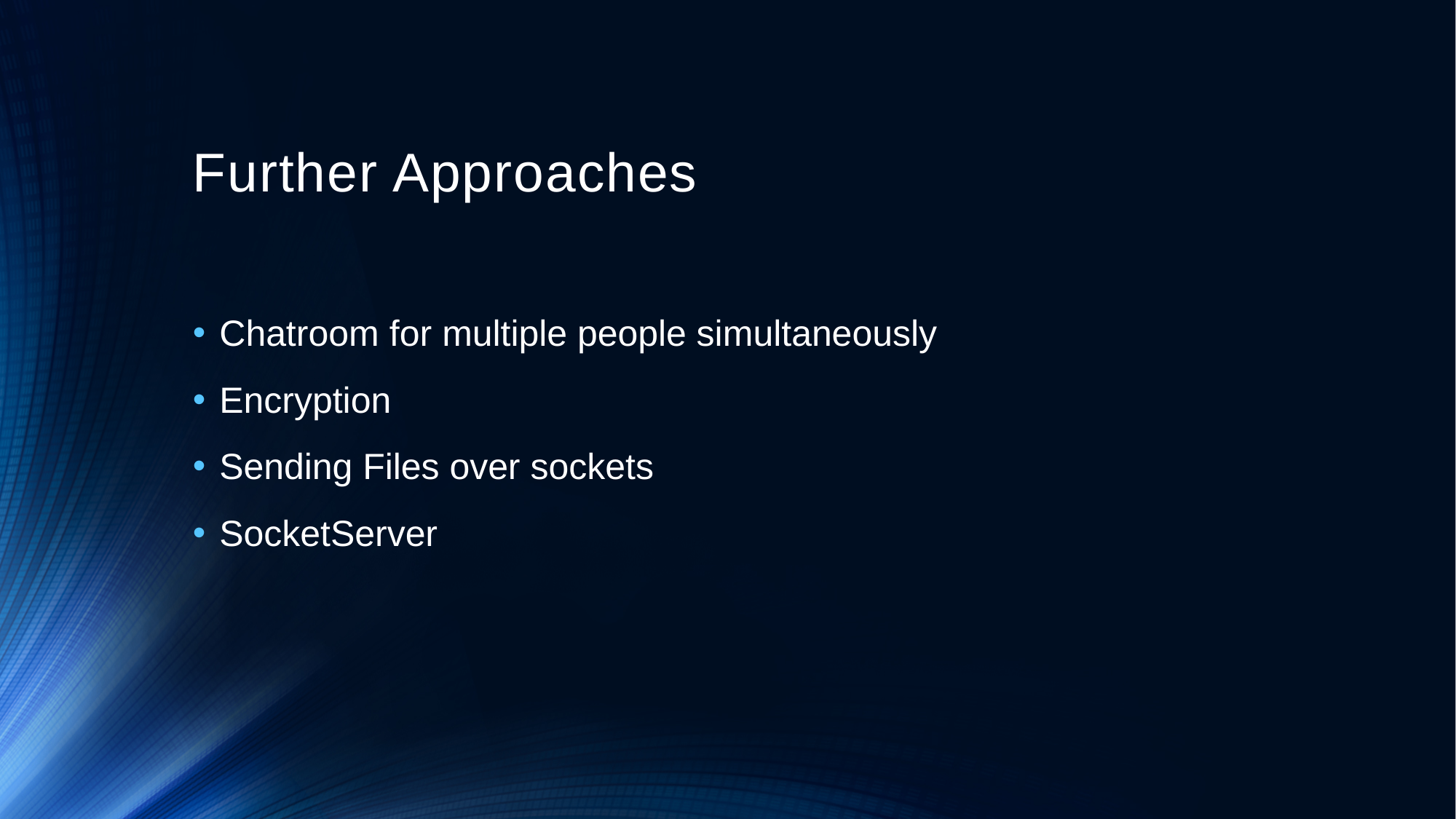

# Further Approaches
Chatroom for multiple people simultaneously
Encryption
Sending Files over sockets
SocketServer